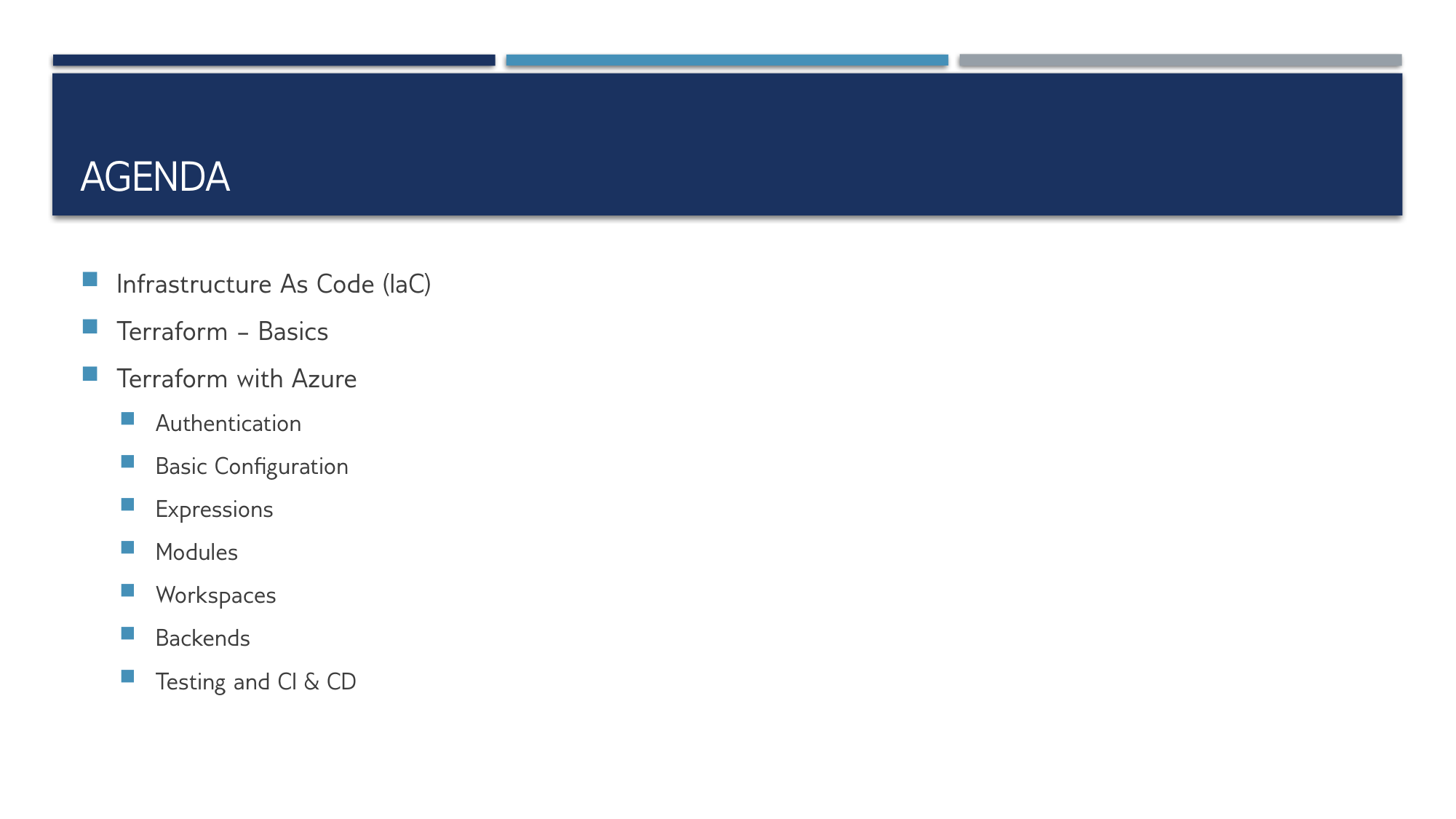

# Agenda
Infrastructure As Code (IaC)
Terraform – Basics
Terraform with Azure
Authentication
Basic Configuration
Expressions
Modules
Workspaces
Backends
Testing and CI & CD